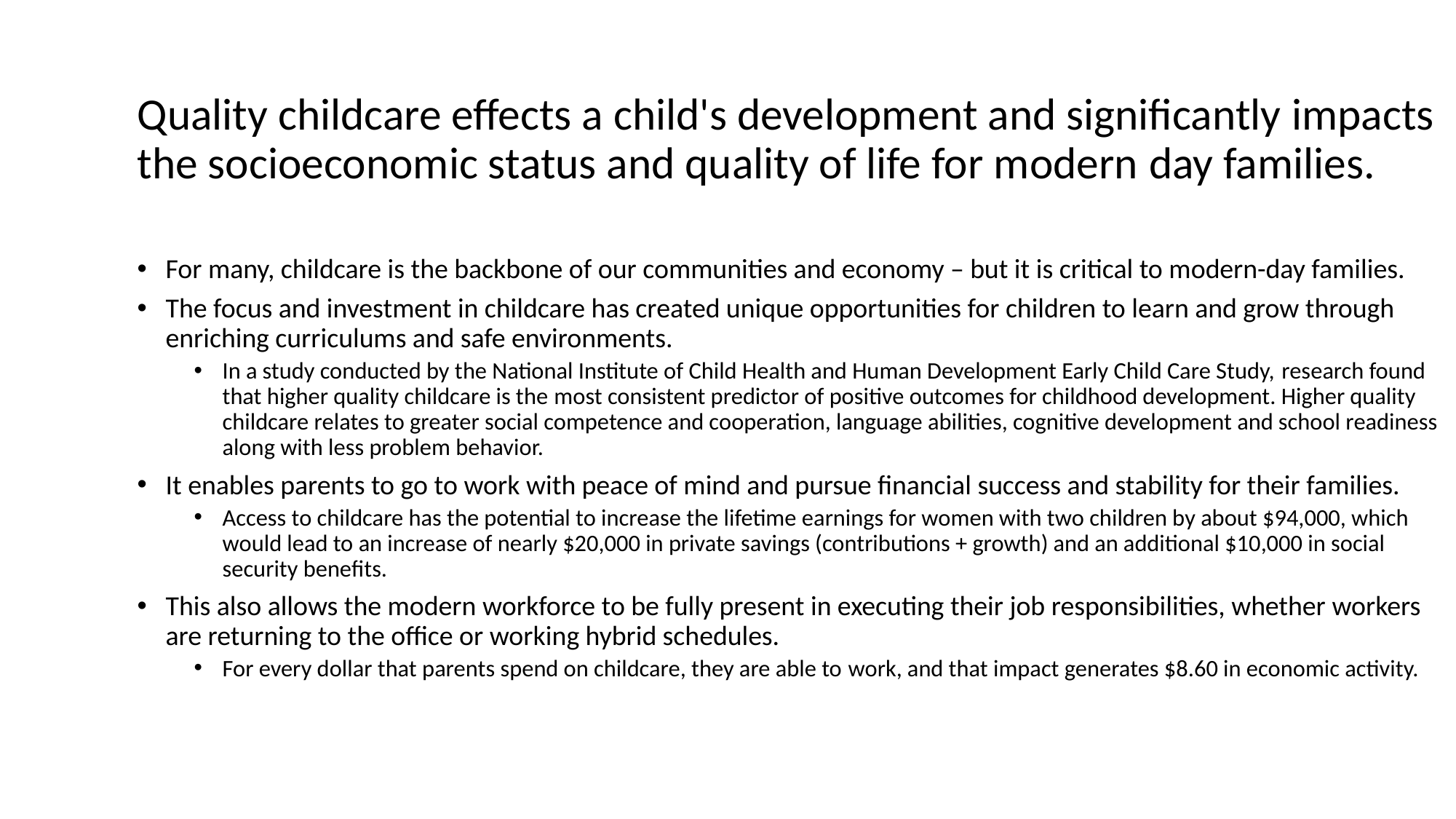

Quality childcare effects a child's development and significantly impacts the socioeconomic status and quality of life for modern day families.
For many, childcare is the backbone of our communities and economy – but it is critical to modern-day families.
The focus and investment in childcare has created unique opportunities for children to learn and grow through enriching curriculums and safe environments.
In a study conducted by the National Institute of Child Health and Human Development Early Child Care Study, research found that higher quality childcare is the most consistent predictor of positive outcomes for childhood development. Higher quality childcare relates to greater social competence and cooperation, language abilities, cognitive development and school readiness along with less problem behavior.
It enables parents to go to work with peace of mind and pursue financial success and stability for their families.
Access to childcare has the potential to increase the lifetime earnings for women with two children by about $94,000, which would lead to an increase of nearly $20,000 in private savings (contributions + growth) and an additional $10,000 in social security benefits.
This also allows the modern workforce to be fully present in executing their job responsibilities, whether workers are returning to the office or working hybrid schedules.
For every dollar that parents spend on childcare, they are able to work, and that impact generates $8.60 in economic activity.